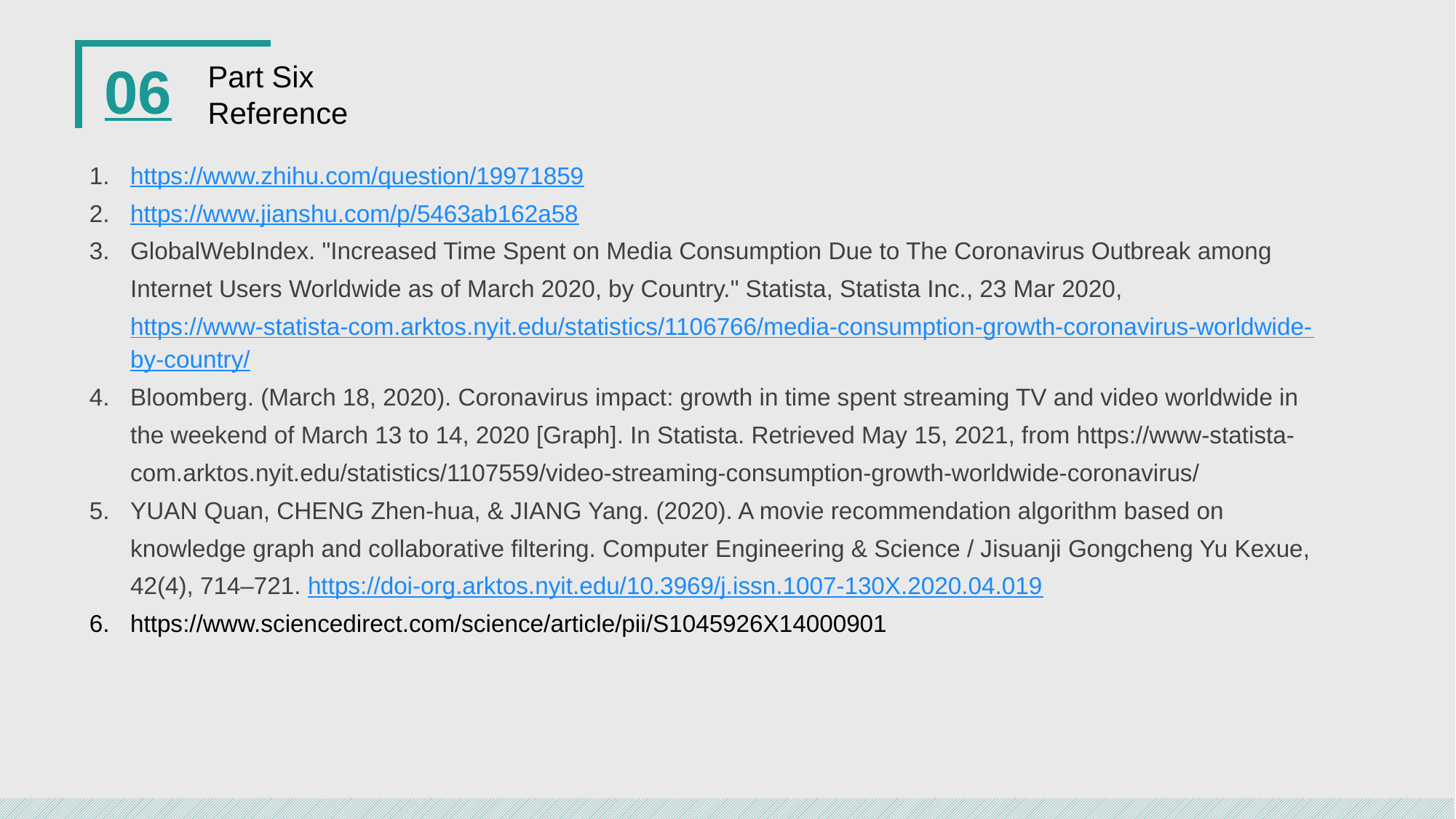

06
Part Six
Reference
https://www.zhihu.com/question/19971859
https://www.jianshu.com/p/5463ab162a58
GlobalWebIndex. "Increased Time Spent on Media Consumption Due to The Coronavirus Outbreak among Internet Users Worldwide as of March 2020, by Country." Statista, Statista Inc., 23 Mar 2020, https://www-statista-com.arktos.nyit.edu/statistics/1106766/media-consumption-growth-coronavirus-worldwide-by-country/
Bloomberg. (March 18, 2020). Coronavirus impact: growth in time spent streaming TV and video worldwide in the weekend of March 13 to 14, 2020 [Graph]. In Statista. Retrieved May 15, 2021, from https://www-statista-com.arktos.nyit.edu/statistics/1107559/video-streaming-consumption-growth-worldwide-coronavirus/
YUAN Quan, CHENG Zhen-hua, & JIANG Yang. (2020). A movie recommendation algorithm based on knowledge graph and collaborative filtering. Computer Engineering & Science / Jisuanji Gongcheng Yu Kexue, 42(4), 714–721. https://doi-org.arktos.nyit.edu/10.3969/j.issn.1007-130X.2020.04.019
https://www.sciencedirect.com/science/article/pii/S1045926X14000901